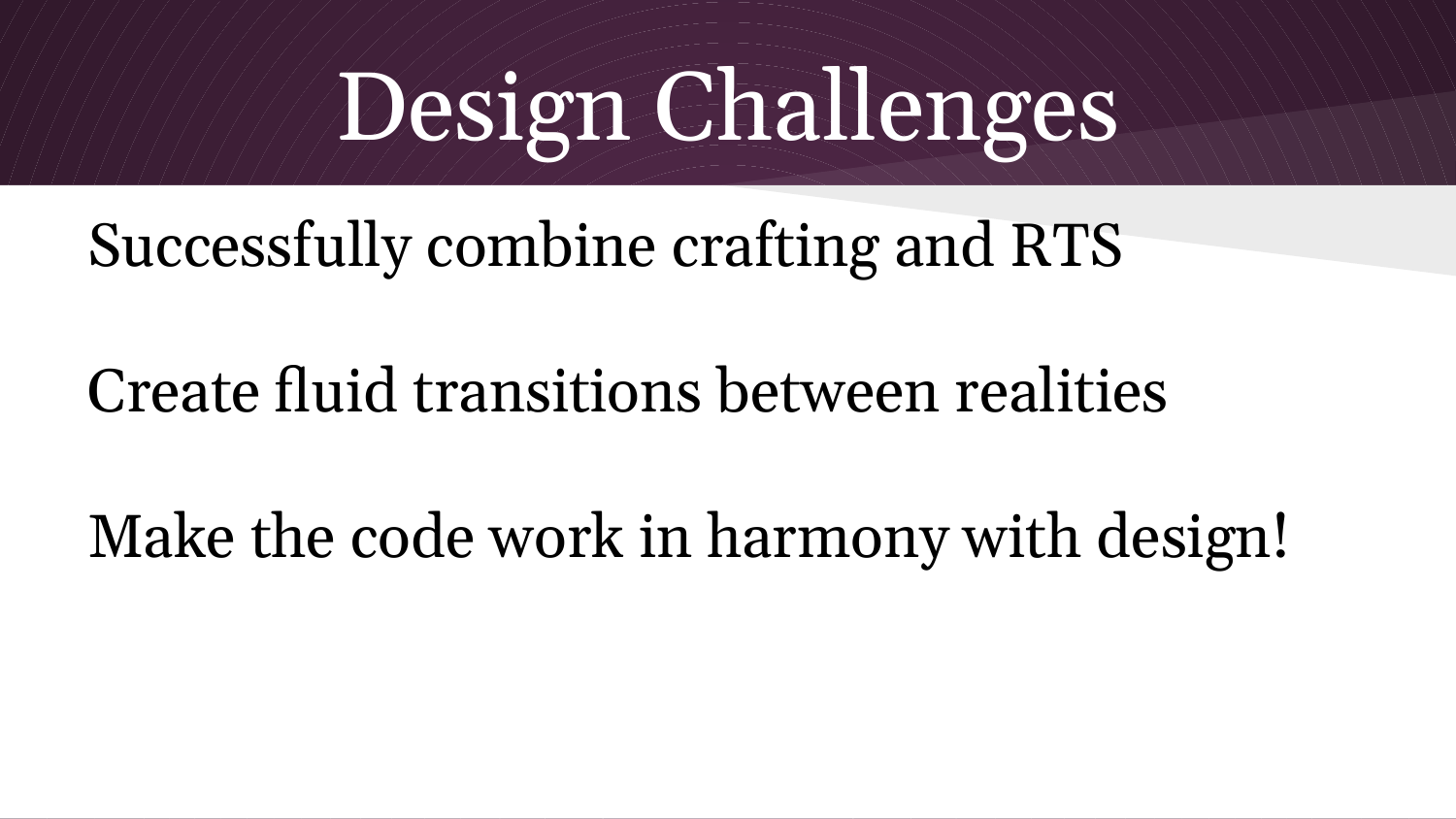

# Design Challenges
Successfully combine crafting and RTS

Create fluid transitions between realities

Make the code work in harmony with design!